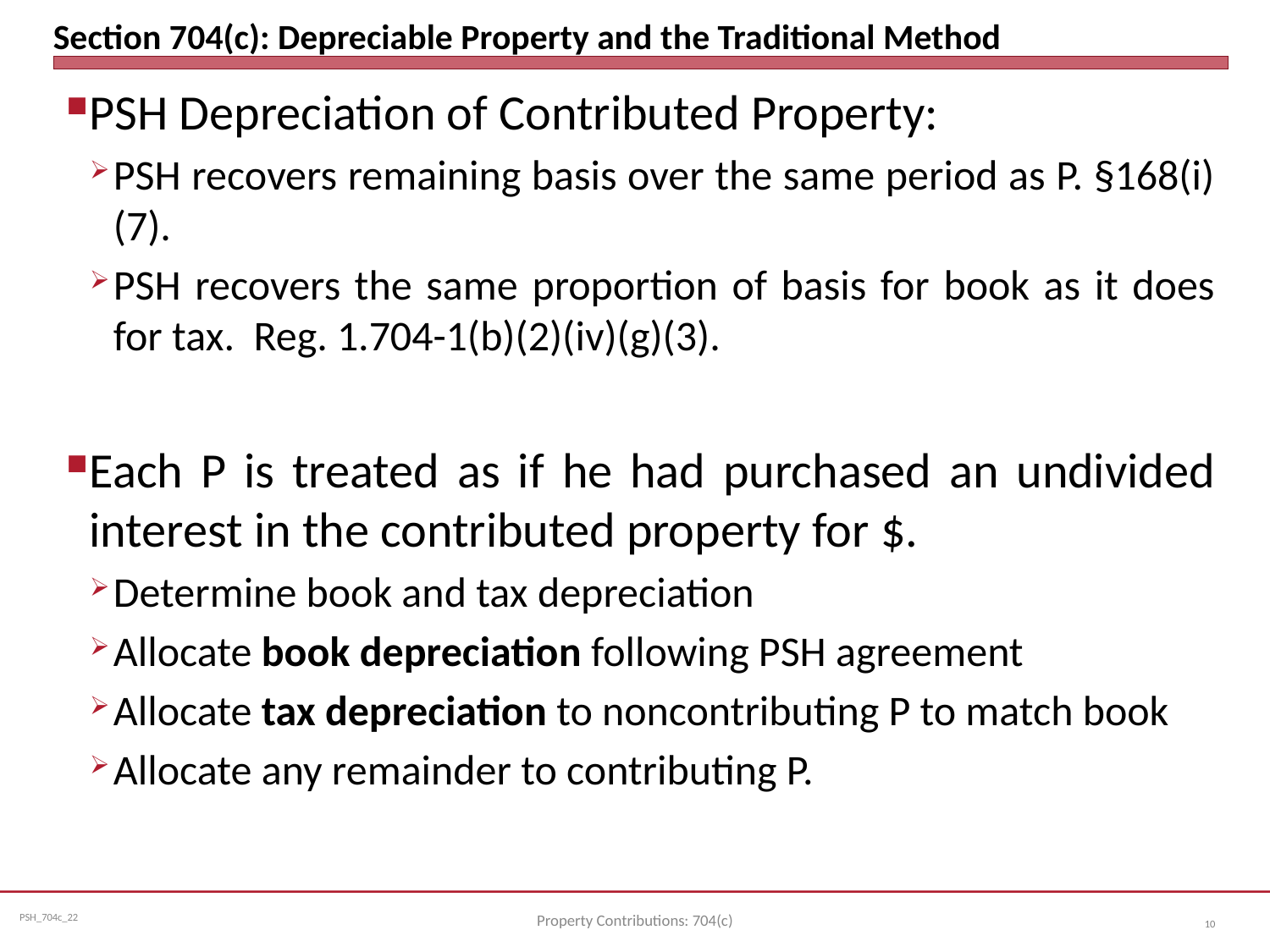

# Section 704(c): Depreciable Property and the Traditional Method
PSH Depreciation of Contributed Property:
PSH recovers remaining basis over the same period as P. §168(i)(7).
PSH recovers the same proportion of basis for book as it does for tax.  Reg. 1.704-1(b)(2)(iv)(g)(3).

Each P is treated as if he had purchased an undivided interest in the contributed property for $.
Determine book and tax depreciation
Allocate book depreciation following PSH agreement
Allocate tax depreciation to noncontributing P to match book
Allocate any remainder to contributing P.
Property Contributions: 704(c)
10